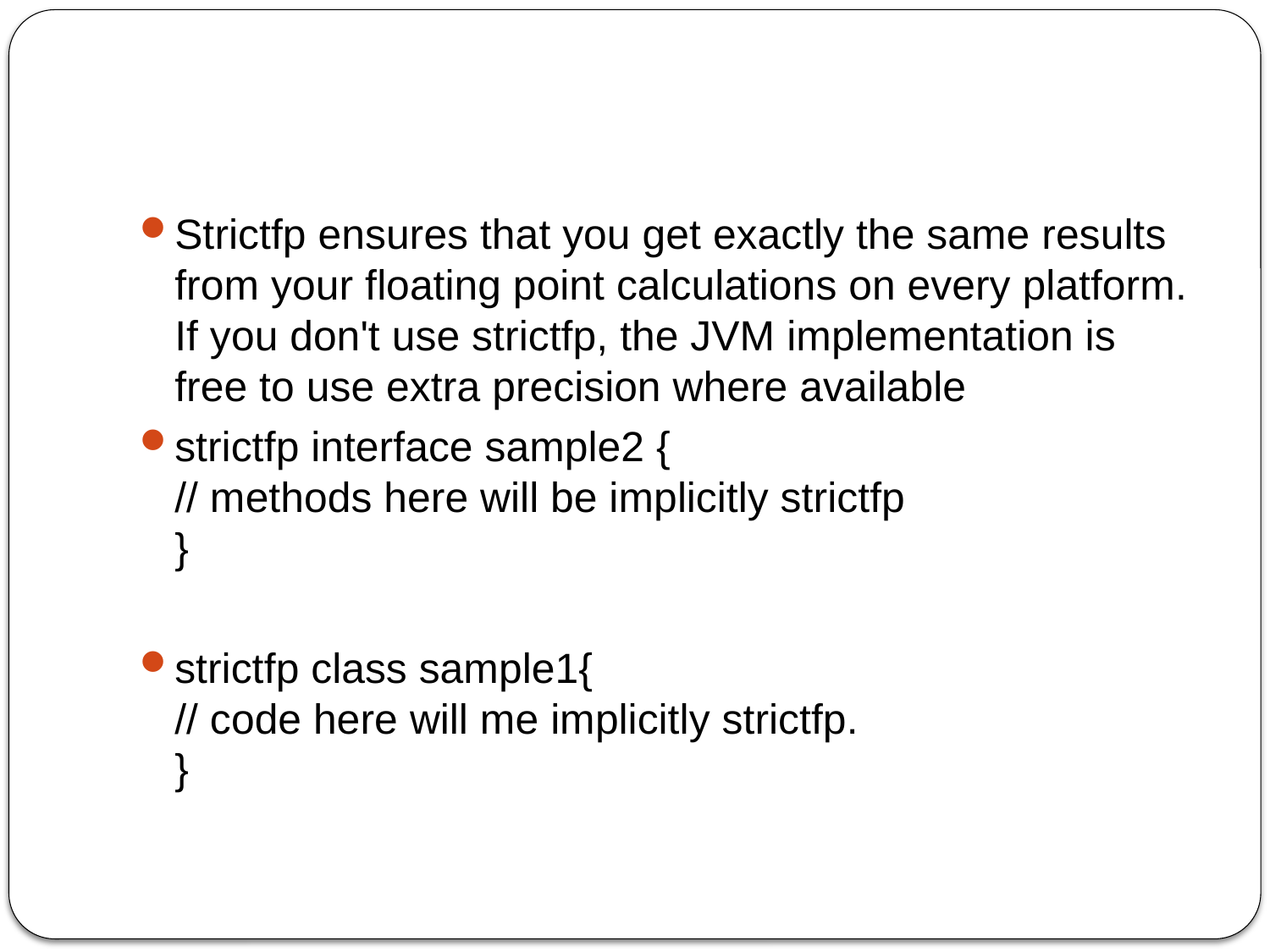

#
Strictfp ensures that you get exactly the same results from your floating point calculations on every platform. If you don't use strictfp, the JVM implementation is free to use extra precision where available
strictfp interface sample2 {
// methods here will be implicitly strictfp
}

strictfp class sample1{
// code here will me implicitly strictfp.
}